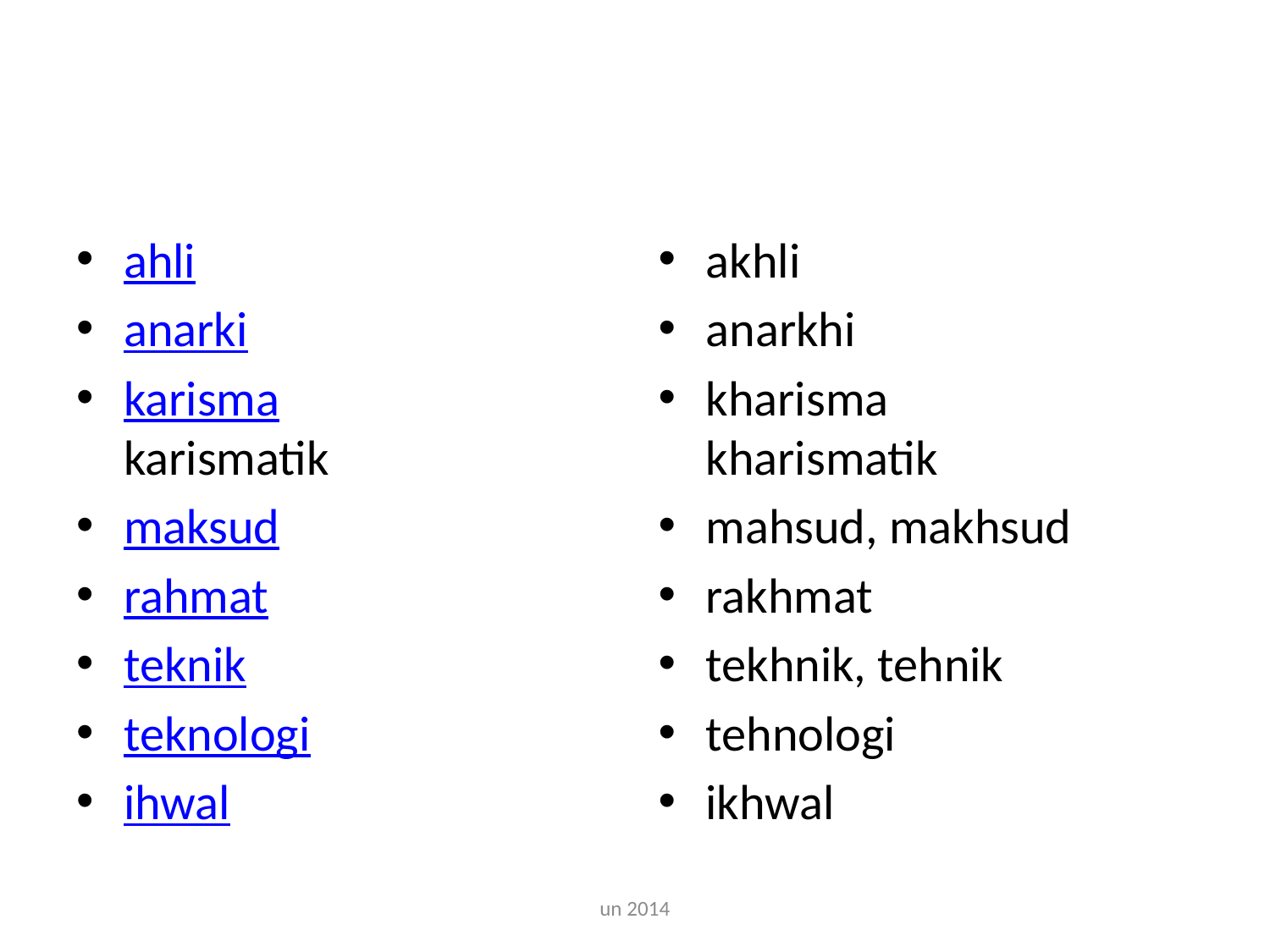

#
ahli
anarki
karisma
karismatik
maksud
rahmat
teknik
teknologi
ihwal

akhli
anarkhi
kharisma
kharismatik
mahsud, makhsud
rakhmat
tekhnik, tehnik
tehnologi
ikhwal

un 2014